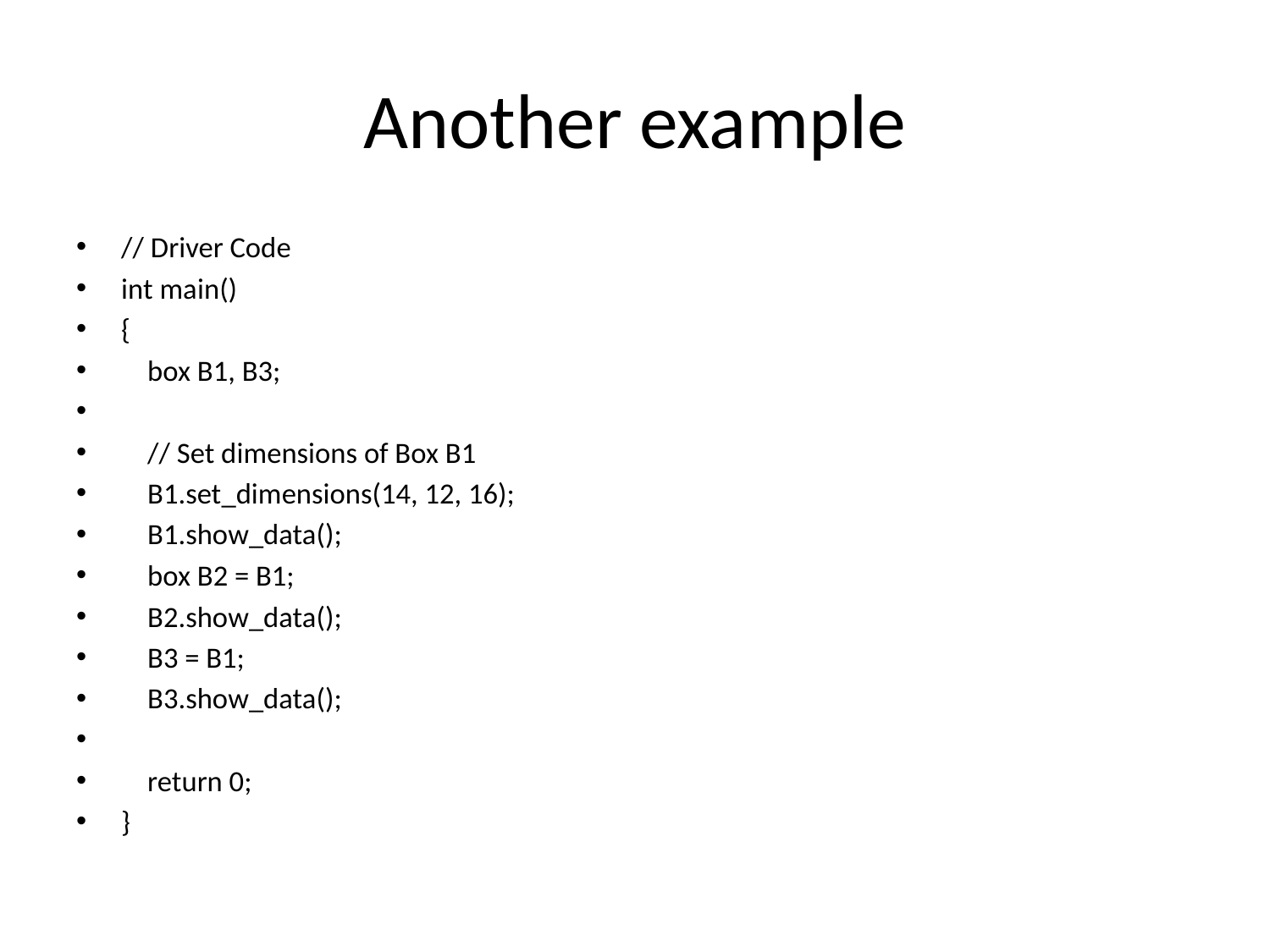

# Another example
// Driver Code
int main()
{
    box B1, B3;

    // Set dimensions of Box B1
    B1.set_dimensions(14, 12, 16);
    B1.show_data();
    box B2 = B1;
    B2.show_data();
    B3 = B1;
    B3.show_data();

    return 0;
}